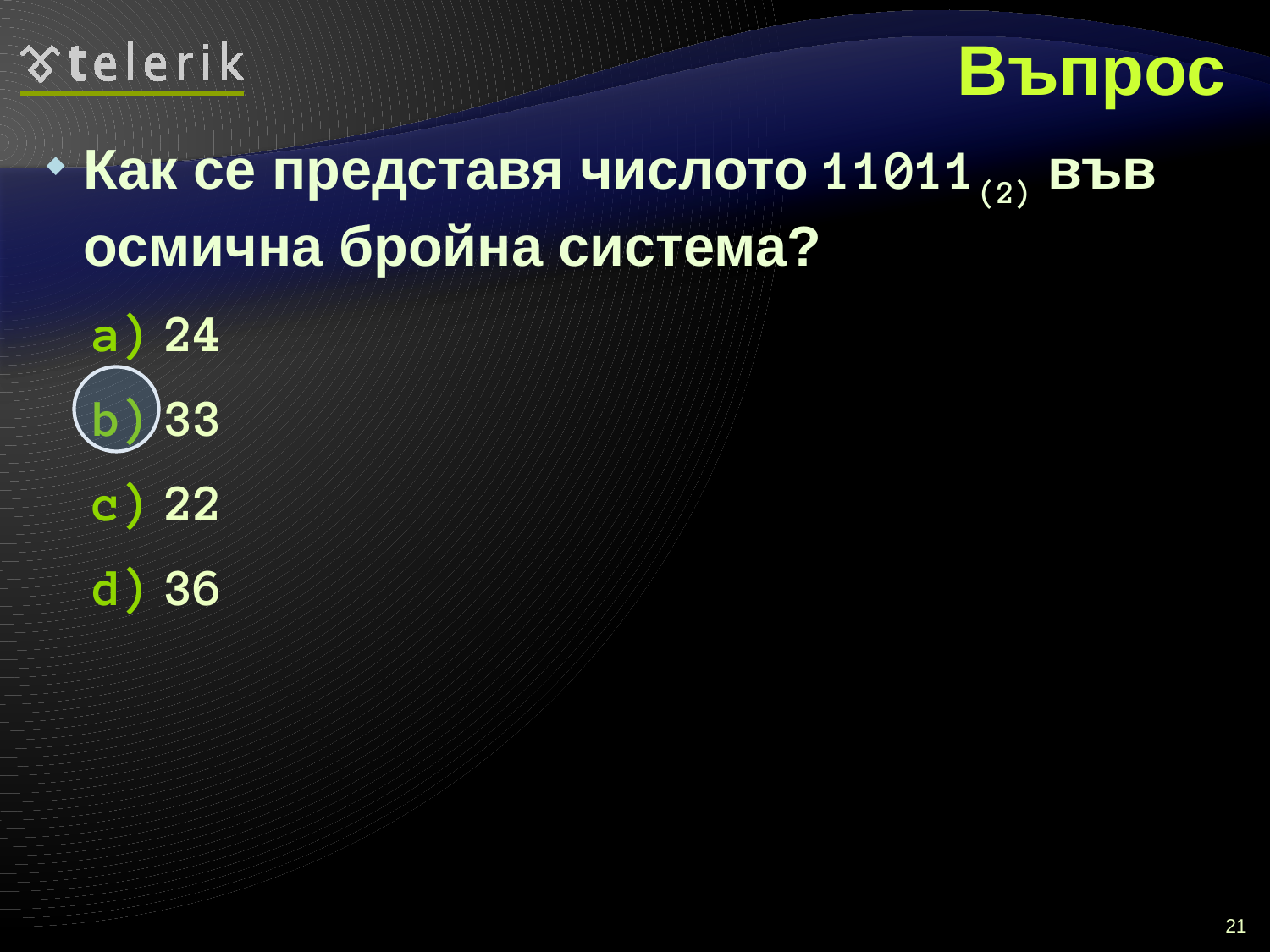

# Въпрос
Как се представя числото 11011(2) във осмична бройна система?
24
33
22
36

21